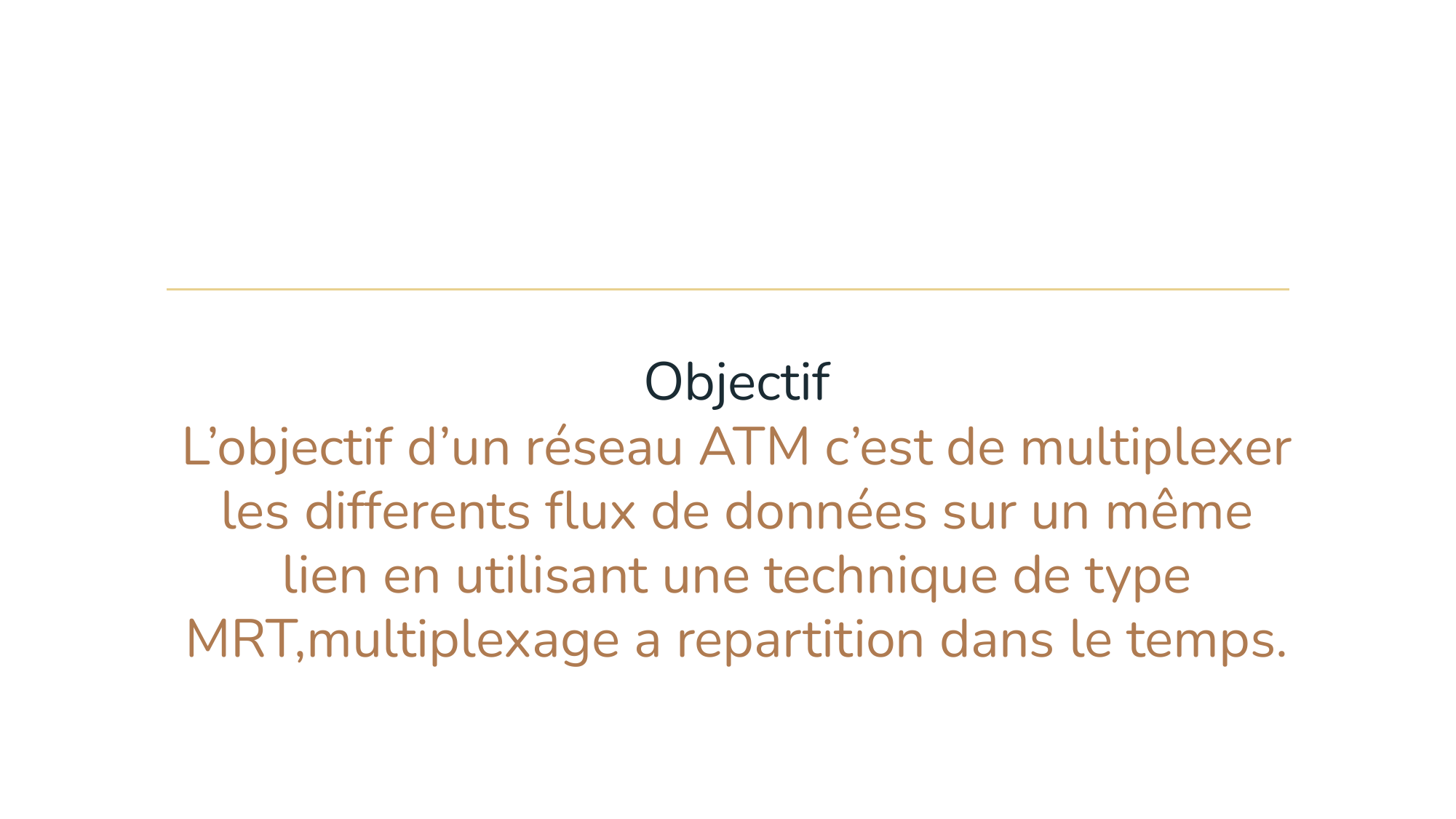

# Objectif L’objectif d’un réseau ATM c’est de multiplexer les differents flux de données sur un même lien en utilisant une technique de type MRT,multiplexage a repartition dans le temps.